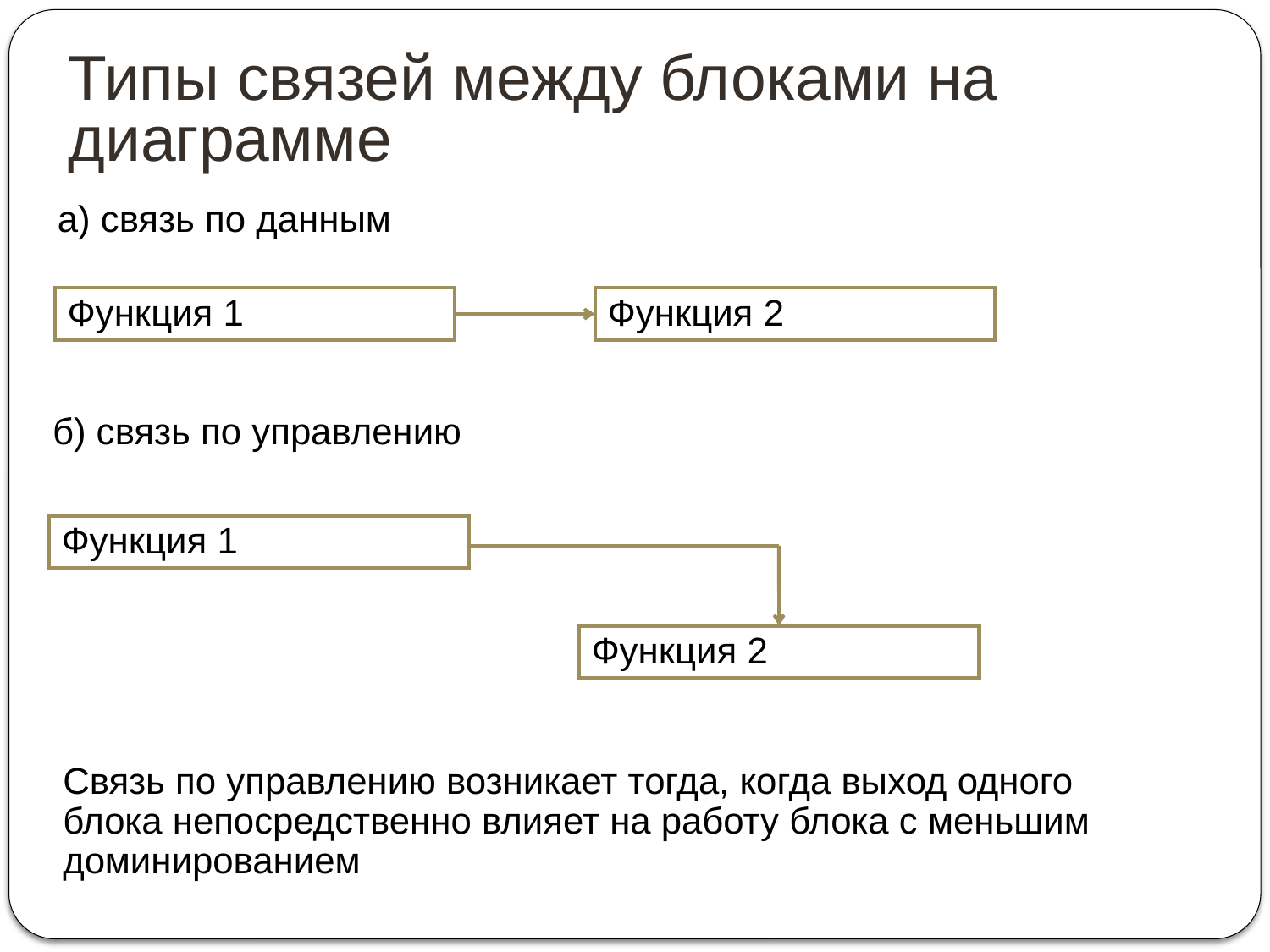

Типы связей между блоками на диаграмме
а) связь по данным

Функция 1
Функция 2
б) связь по управлению
Функция 1
Функция 2
Связь по управлению возникает тогда, когда выход одного блока непосредственно влияет на работу блока с меньшим доминированием